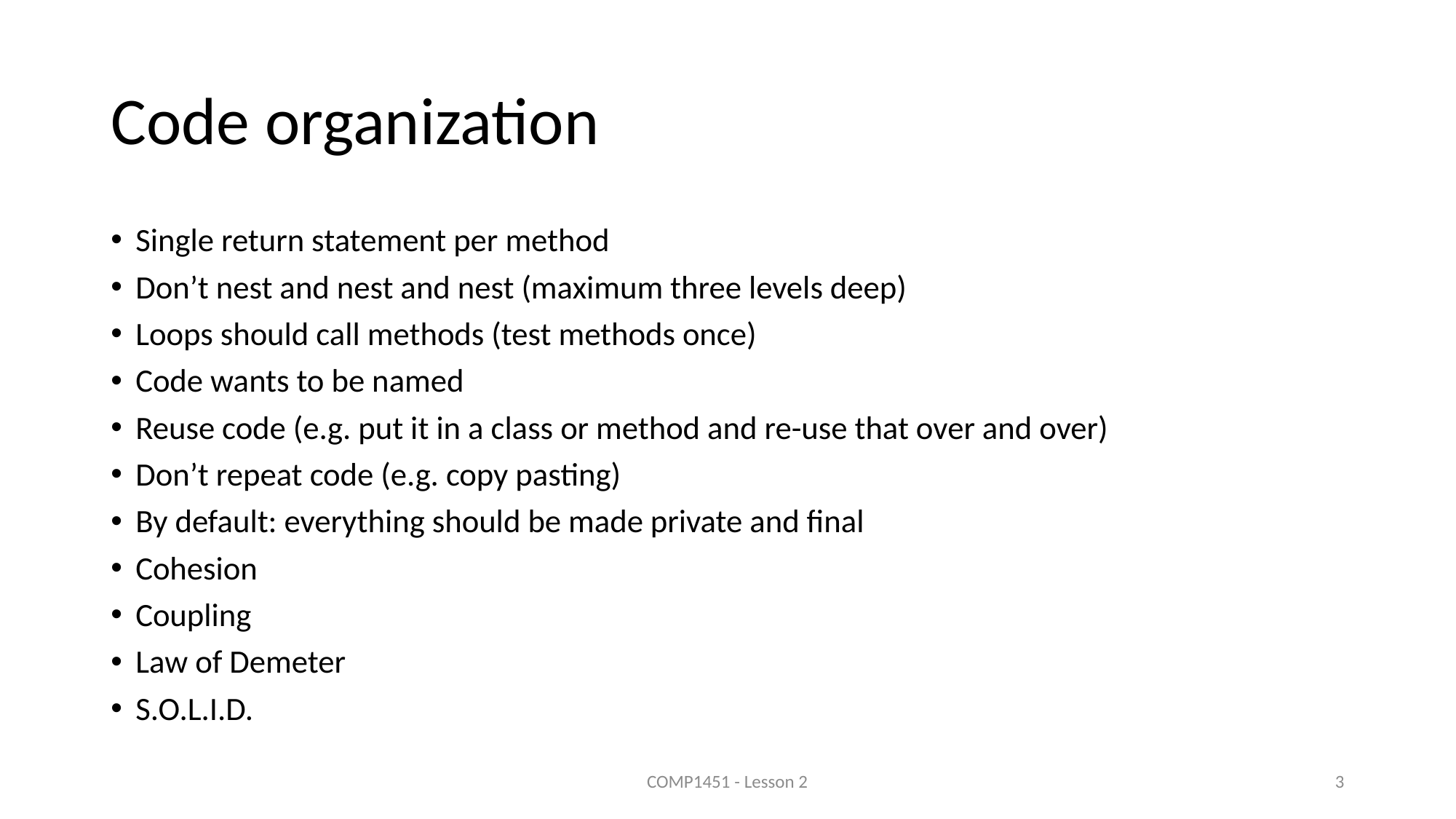

# Code organization
Single return statement per method
Don’t nest and nest and nest (maximum three levels deep)
Loops should call methods (test methods once)
Code wants to be named
Reuse code (e.g. put it in a class or method and re-use that over and over)
Don’t repeat code (e.g. copy pasting)
By default: everything should be made private and final
Cohesion
Coupling
Law of Demeter
S.O.L.I.D.
COMP1451 - Lesson 2
3